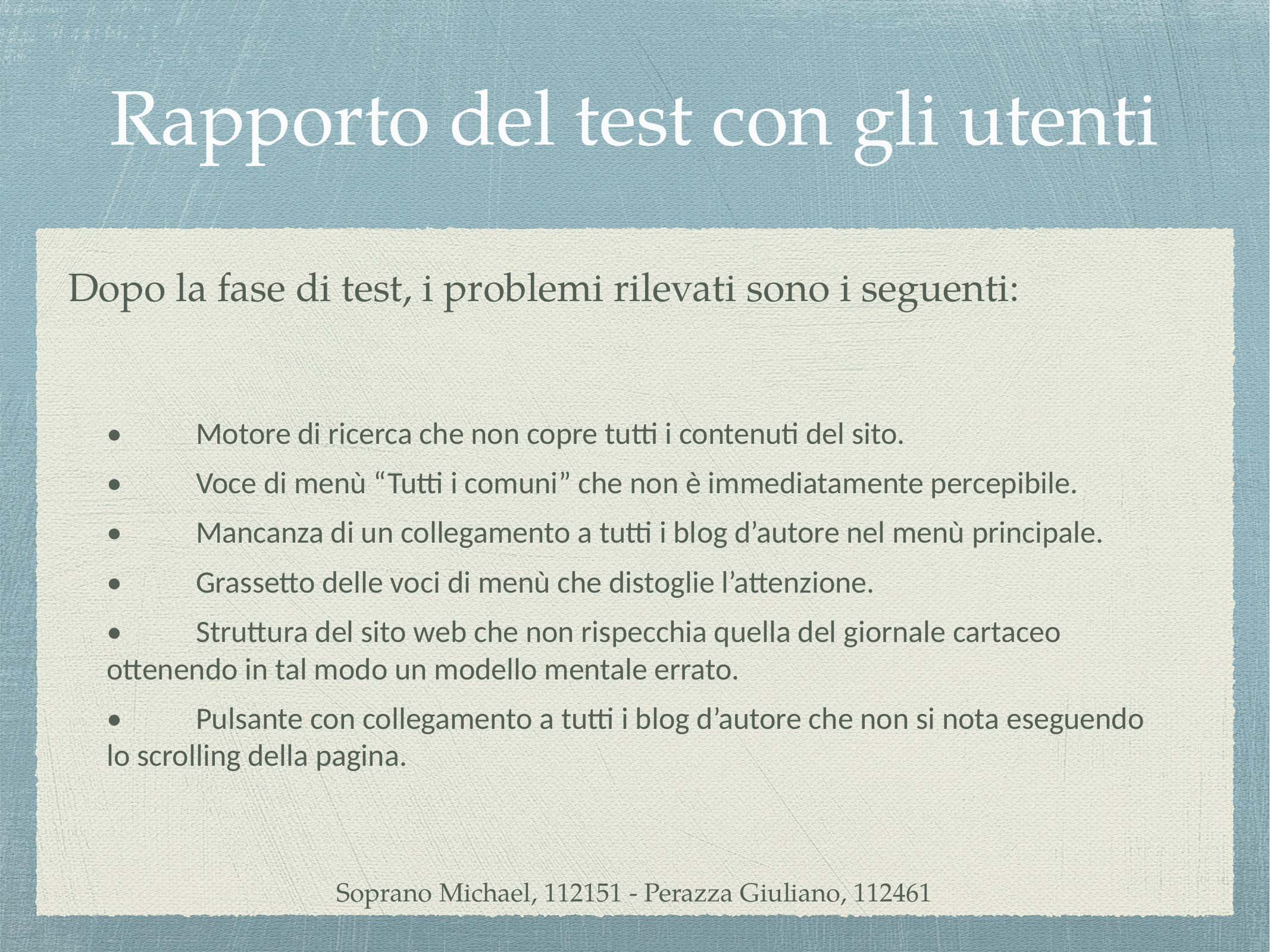

Rapporto del test con gli utenti
Dopo la fase di test, i problemi rilevati sono i seguenti:
•	Motore di ricerca che non copre tutti i contenuti del sito.
•	Voce di menù “Tutti i comuni” che non è immediatamente percepibile.
•	Mancanza di un collegamento a tutti i blog d’autore nel menù principale.
•	Grassetto delle voci di menù che distoglie l’attenzione.
•	Struttura del sito web che non rispecchia quella del giornale cartaceo ottenendo in tal modo un modello mentale errato.
•	Pulsante con collegamento a tutti i blog d’autore che non si nota eseguendo lo scrolling della pagina.
Soprano Michael, 112151 - Perazza Giuliano, 112461